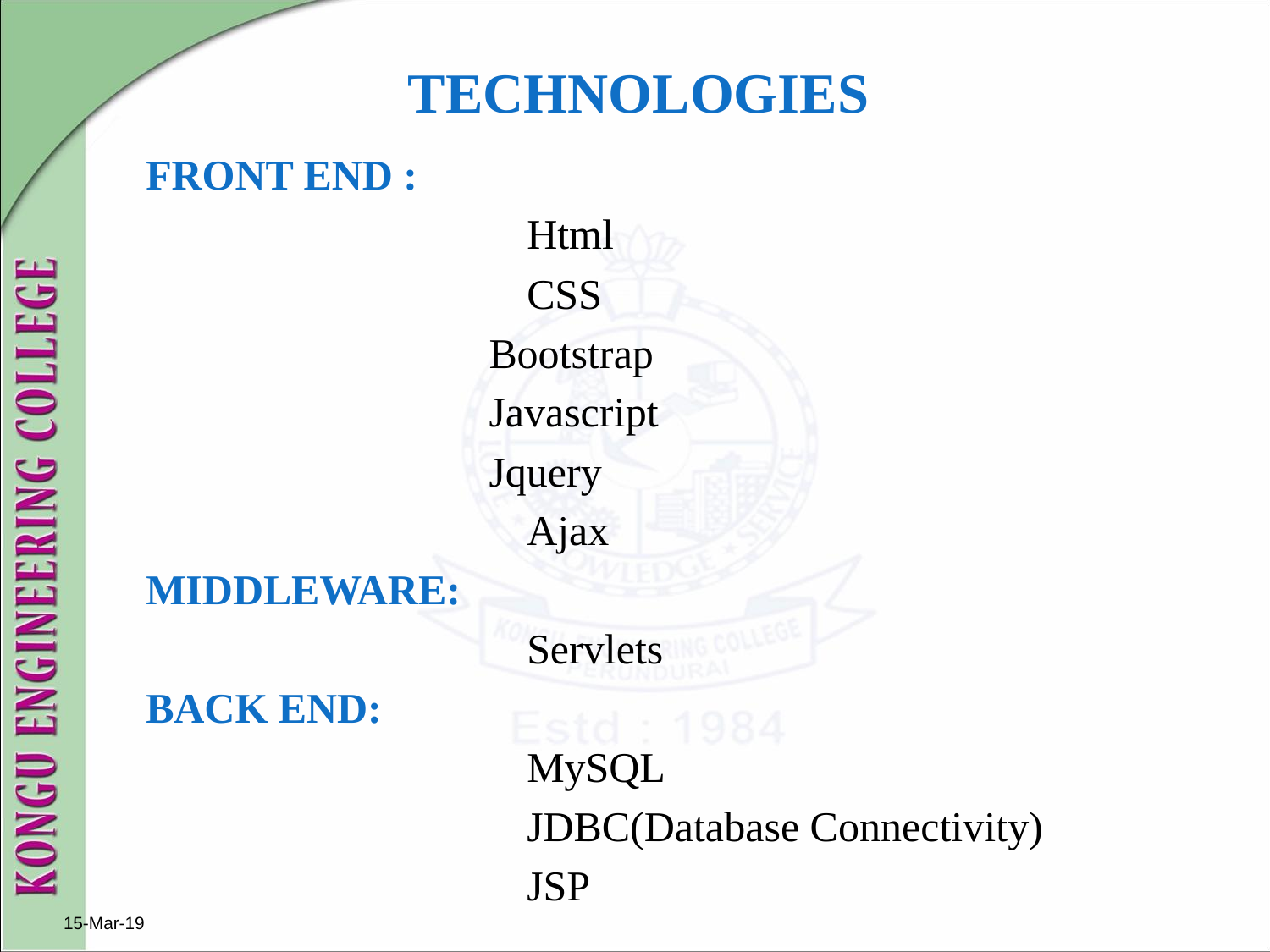

# TECHNOLOGIES
	FRONT END :
				Html
			            CSS
                                    Bootstrap
                                    Javascript
                                    Jquery
				Ajax
	MIDDLEWARE:
				Servlets
	BACK END:
				MySQL
				JDBC(Database Connectivity)
				JSP

15-Mar-19